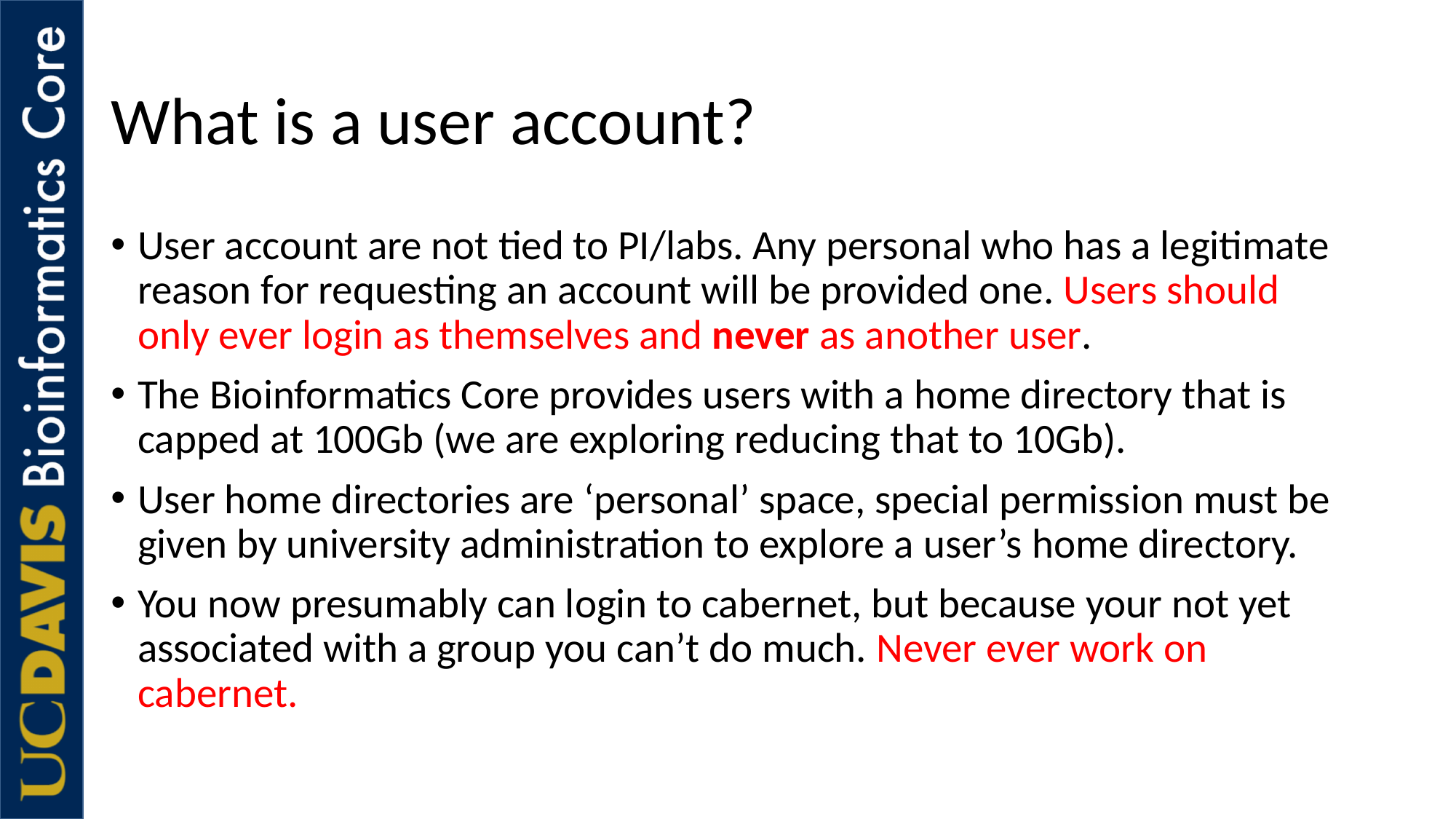

# What is a user account?
User account are not tied to PI/labs. Any personal who has a legitimate reason for requesting an account will be provided one. Users should only ever login as themselves and never as another user.
The Bioinformatics Core provides users with a home directory that is capped at 100Gb (we are exploring reducing that to 10Gb).
User home directories are ‘personal’ space, special permission must be given by university administration to explore a user’s home directory.
You now presumably can login to cabernet, but because your not yet associated with a group you can’t do much. Never ever work on cabernet.